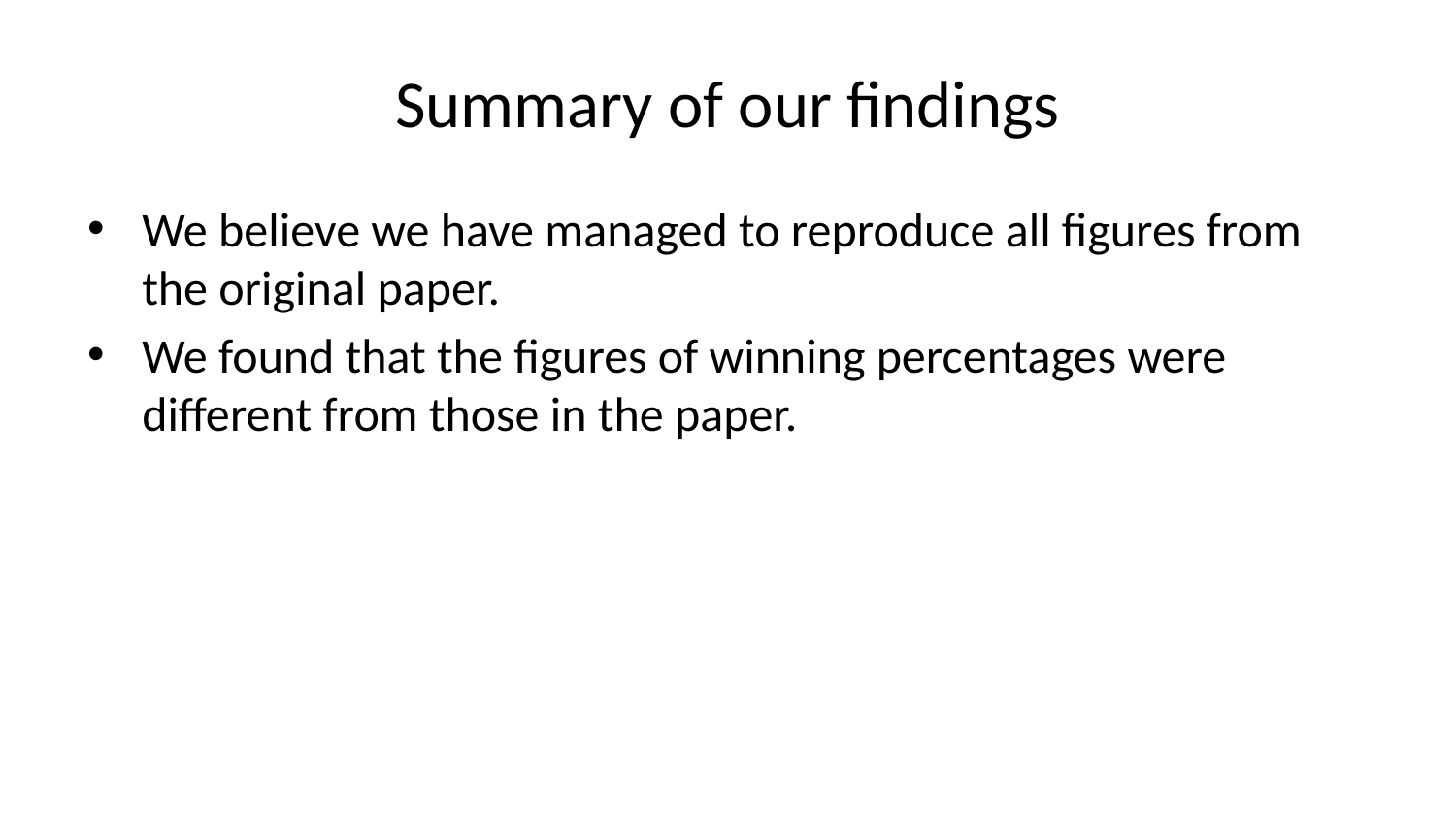

# Summary of our findings
We believe we have managed to reproduce all figures from the original paper.
We found that the figures of winning percentages were different from those in the paper.